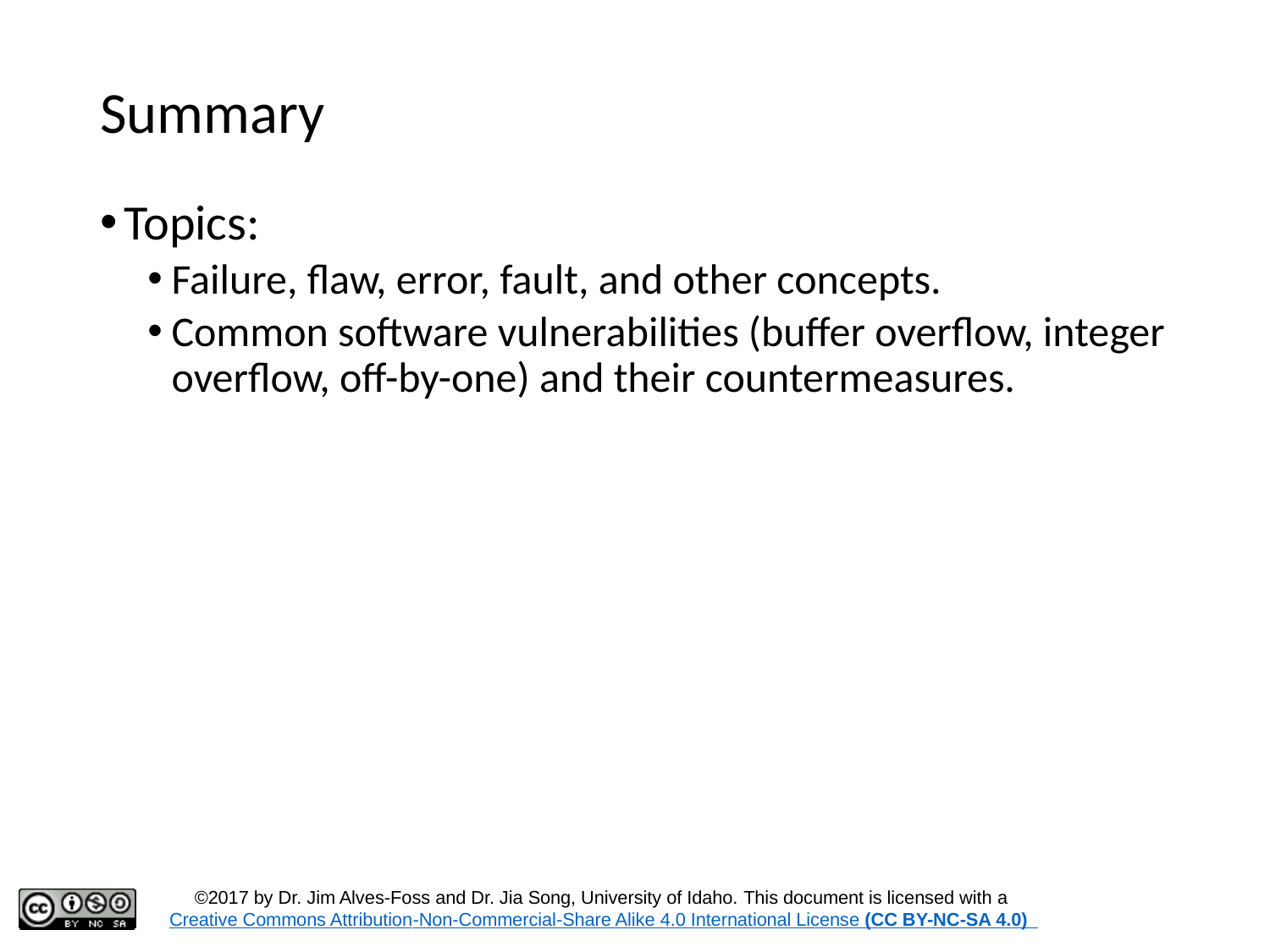

# Summary
Topics:
Failure, flaw, error, fault, and other concepts.
Common software vulnerabilities (buffer overflow, integer overflow, off-by-one) and their countermeasures.